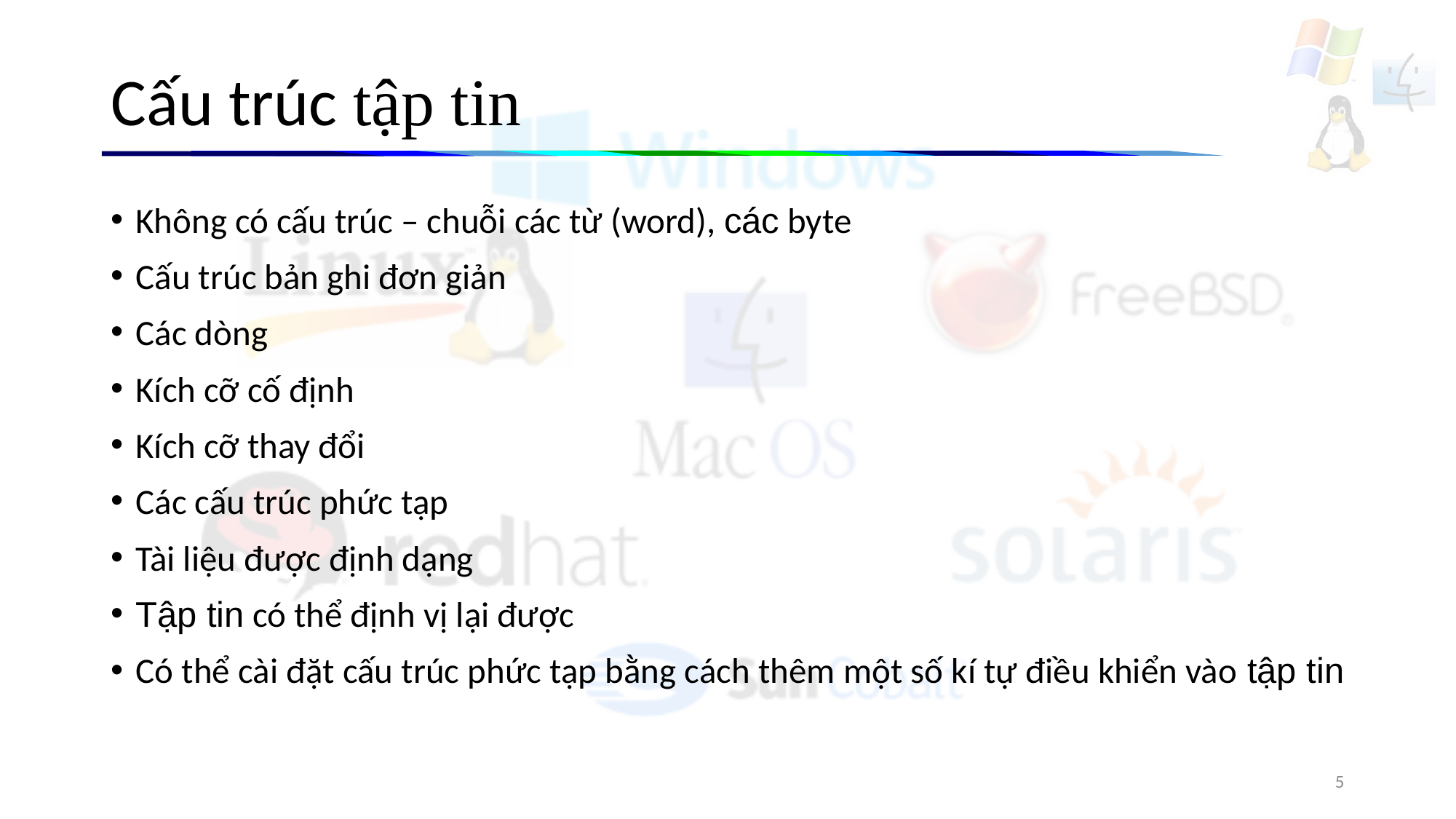

# Cấu trúc tập tin
Không có cấu trúc – chuỗi các từ (word), các byte
Cấu trúc bản ghi đơn giản
Các dòng
Kích cỡ cố định
Kích cỡ thay đổi
Các cấu trúc phức tạp
Tài liệu được định dạng
Tập tin có thể định vị lại được
Có thể cài đặt cấu trúc phức tạp bằng cách thêm một số kí tự điều khiển vào tập tin
5